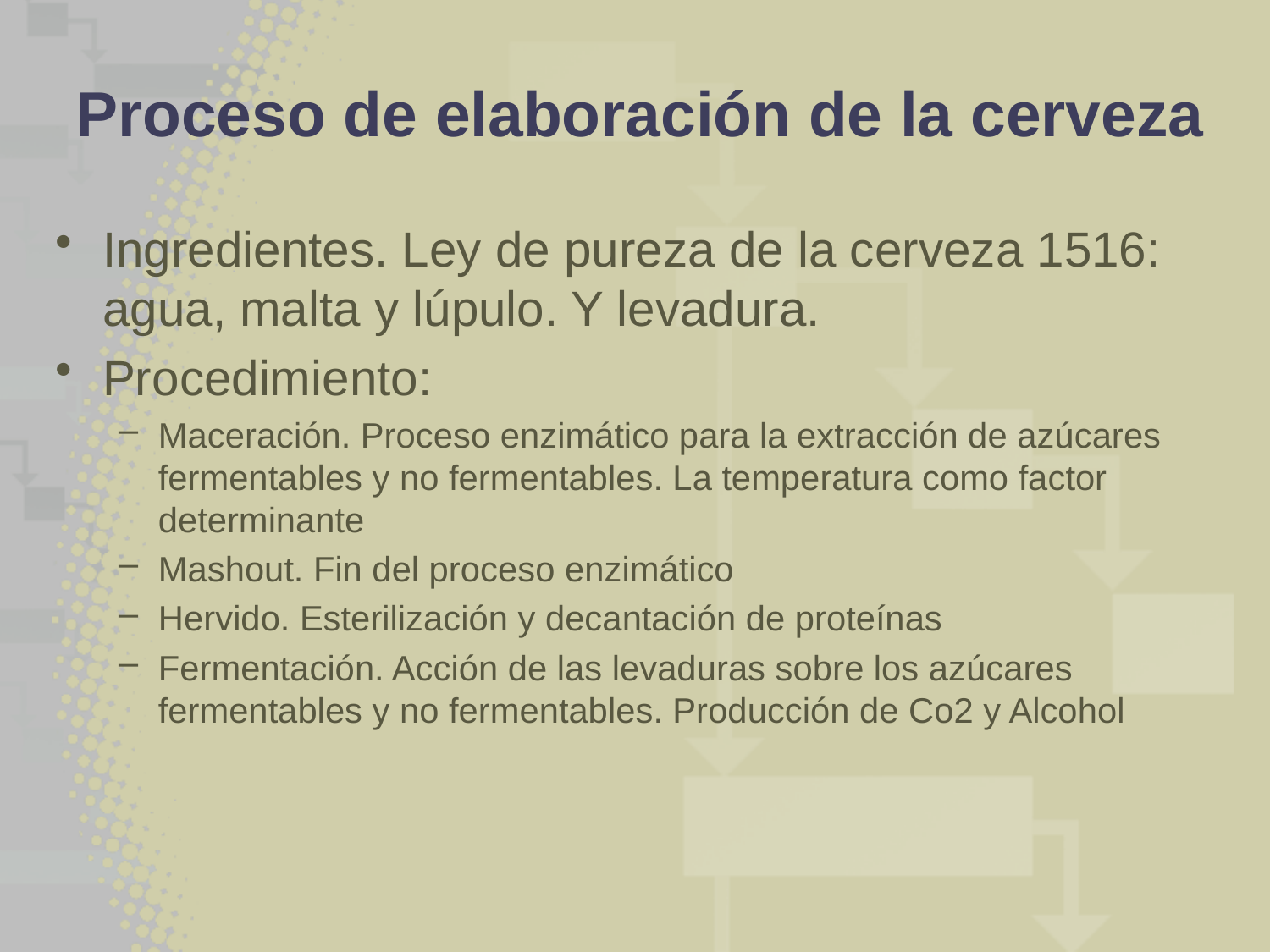

# Proceso de elaboración de la cerveza
Ingredientes. Ley de pureza de la cerveza 1516: agua, malta y lúpulo. Y levadura.
Procedimiento:
Maceración. Proceso enzimático para la extracción de azúcares fermentables y no fermentables. La temperatura como factor determinante
Mashout. Fin del proceso enzimático
Hervido. Esterilización y decantación de proteínas
Fermentación. Acción de las levaduras sobre los azúcares fermentables y no fermentables. Producción de Co2 y Alcohol